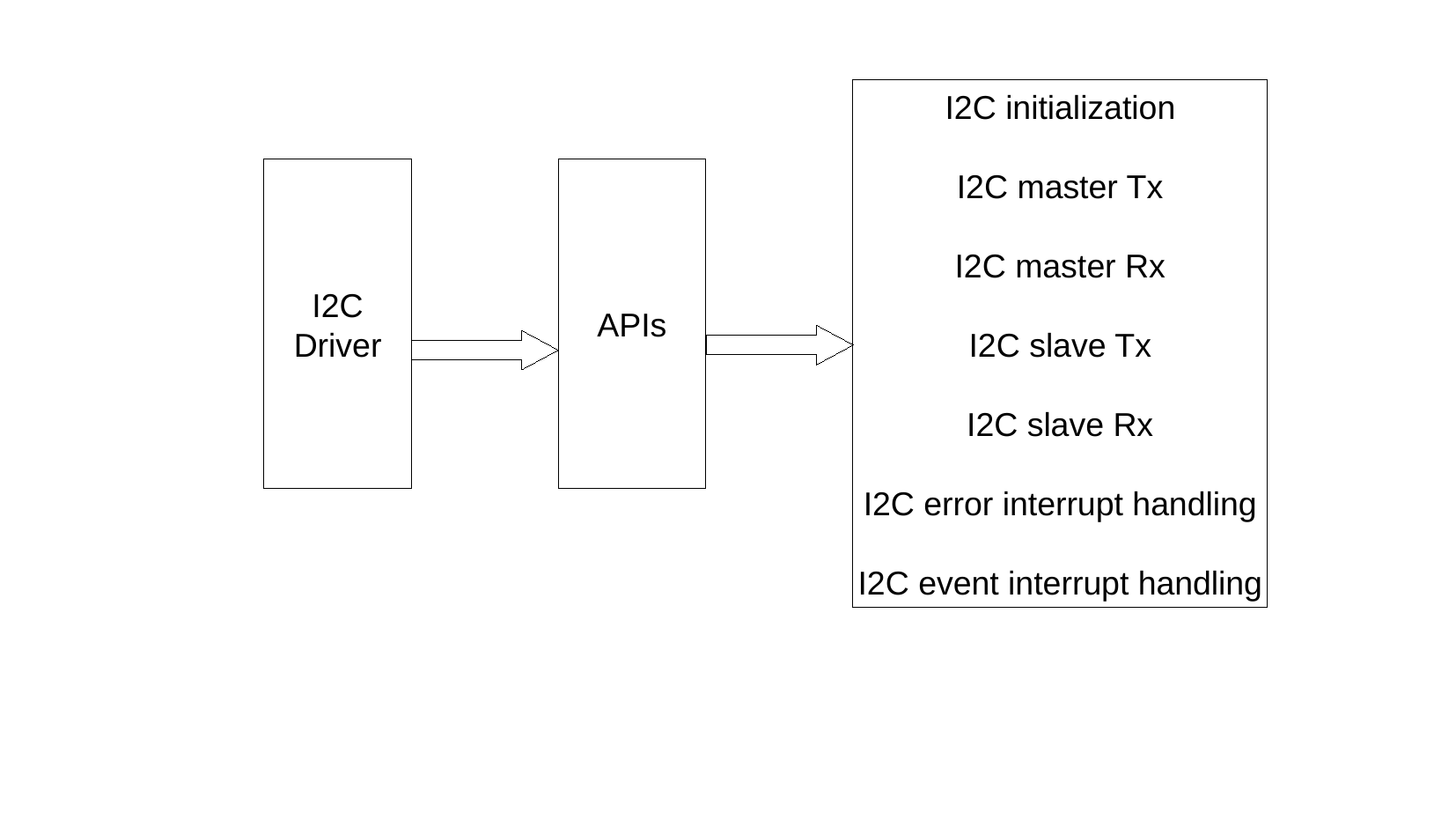

I2C initialization
I2C master Tx
I2C master Rx
I2C slave Tx
I2C slave Rx
I2C error interrupt handling
I2C event interrupt handling
I2C
Driver
APIs